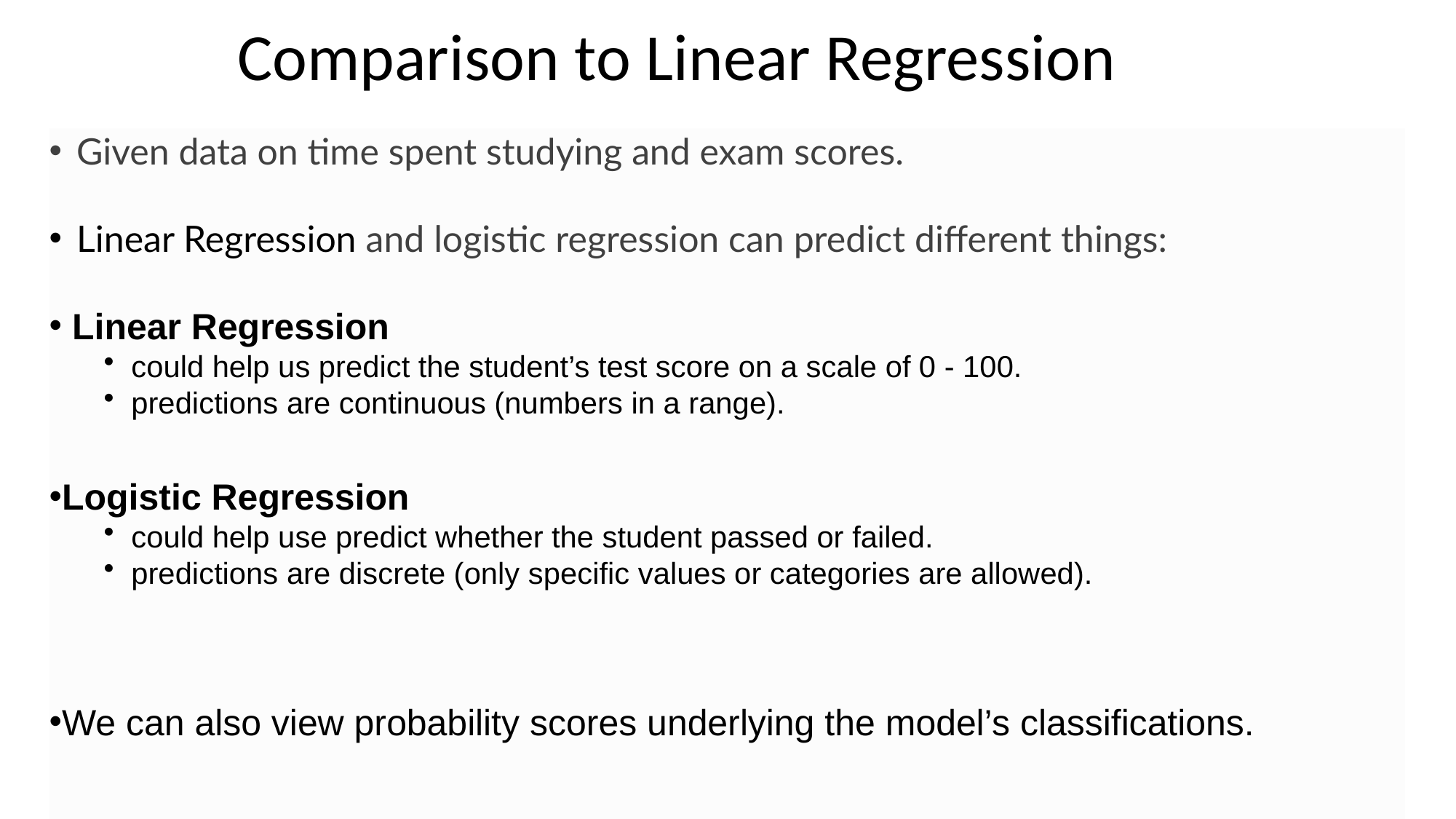

# Comparison to Linear Regression
Given data on time spent studying and exam scores.

Linear Regression and logistic regression can predict different things:

 Linear Regression
  could help us predict the student’s test score on a scale of 0 - 100.
  predictions are continuous (numbers in a range).

Logistic Regression
  could help use predict whether the student passed or failed.
  predictions are discrete (only specific values or categories are allowed).

We can also view probability scores underlying the model’s classifications.